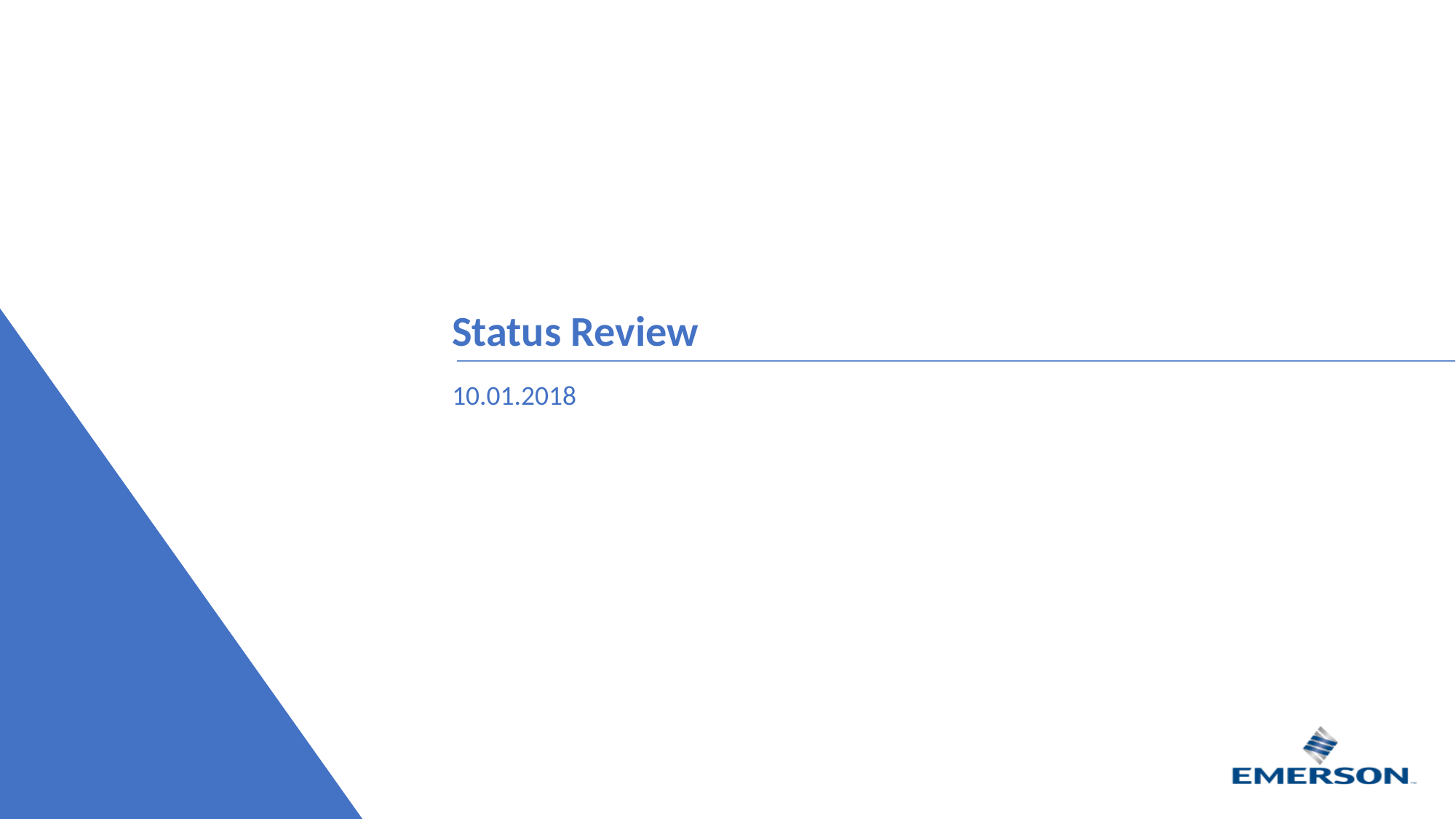

Status Review
10.01.2018
Emerson Confidential and Proprietary/For internal use only